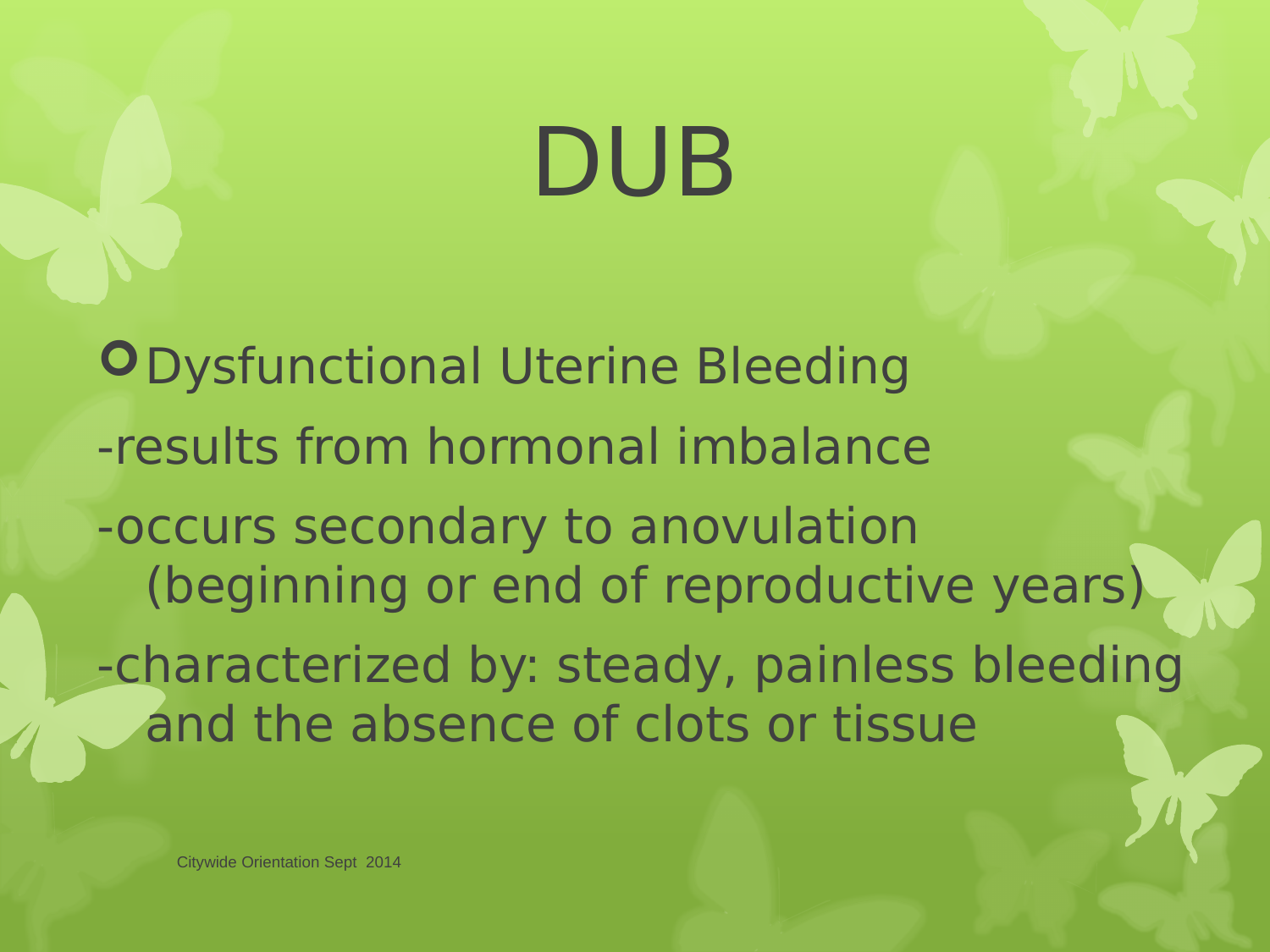

# DUB
Dysfunctional Uterine Bleeding
-results from hormonal imbalance
-occurs secondary to anovulation (beginning or end of reproductive years)
-characterized by: steady, painless bleeding and the absence of clots or tissue
Citywide Orientation Sept  2014